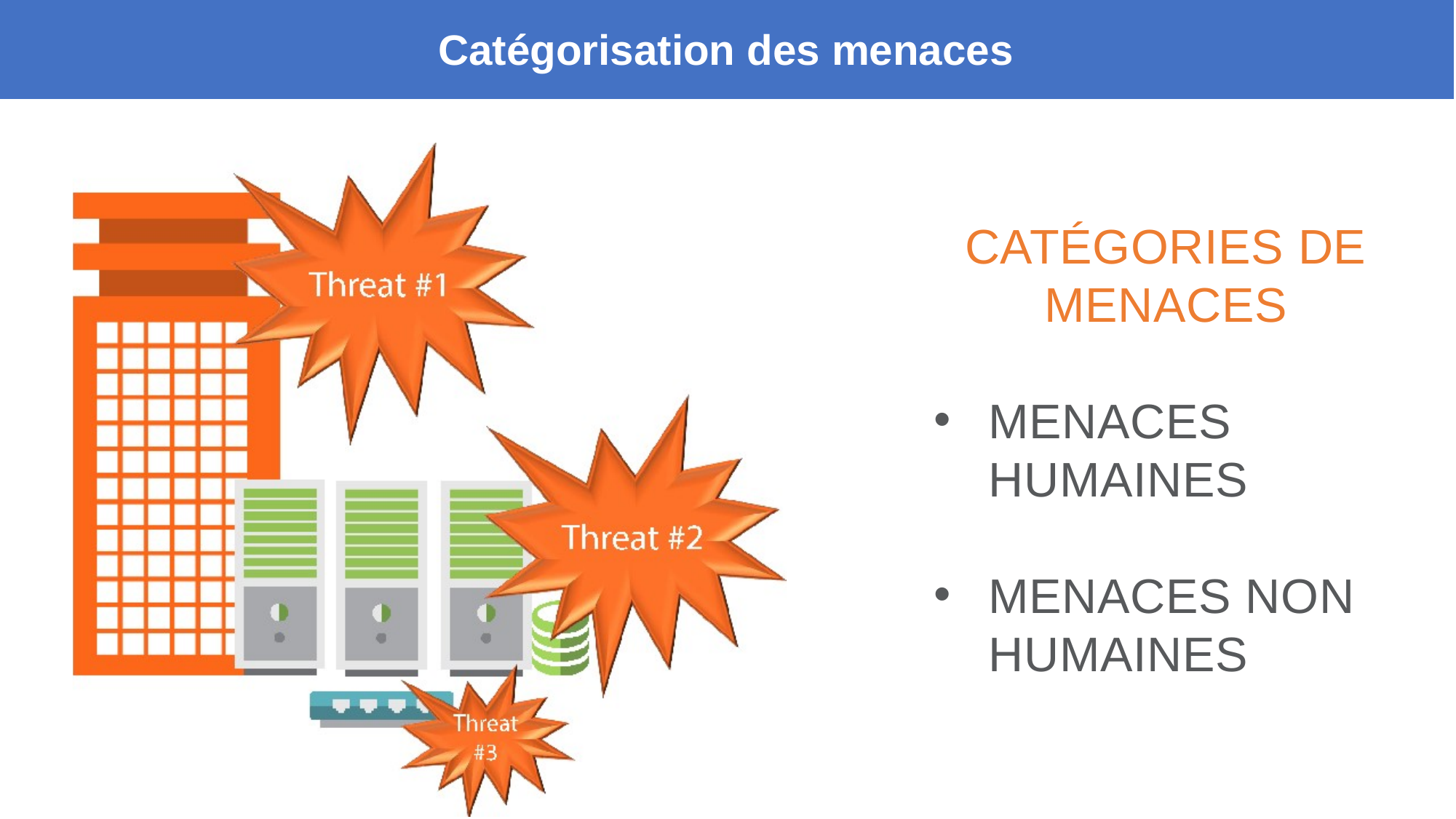

Catégorisation des menaces

CATÉGORIES DE MENACES

MENACES HUMAINES

MENACES NON HUMAINES